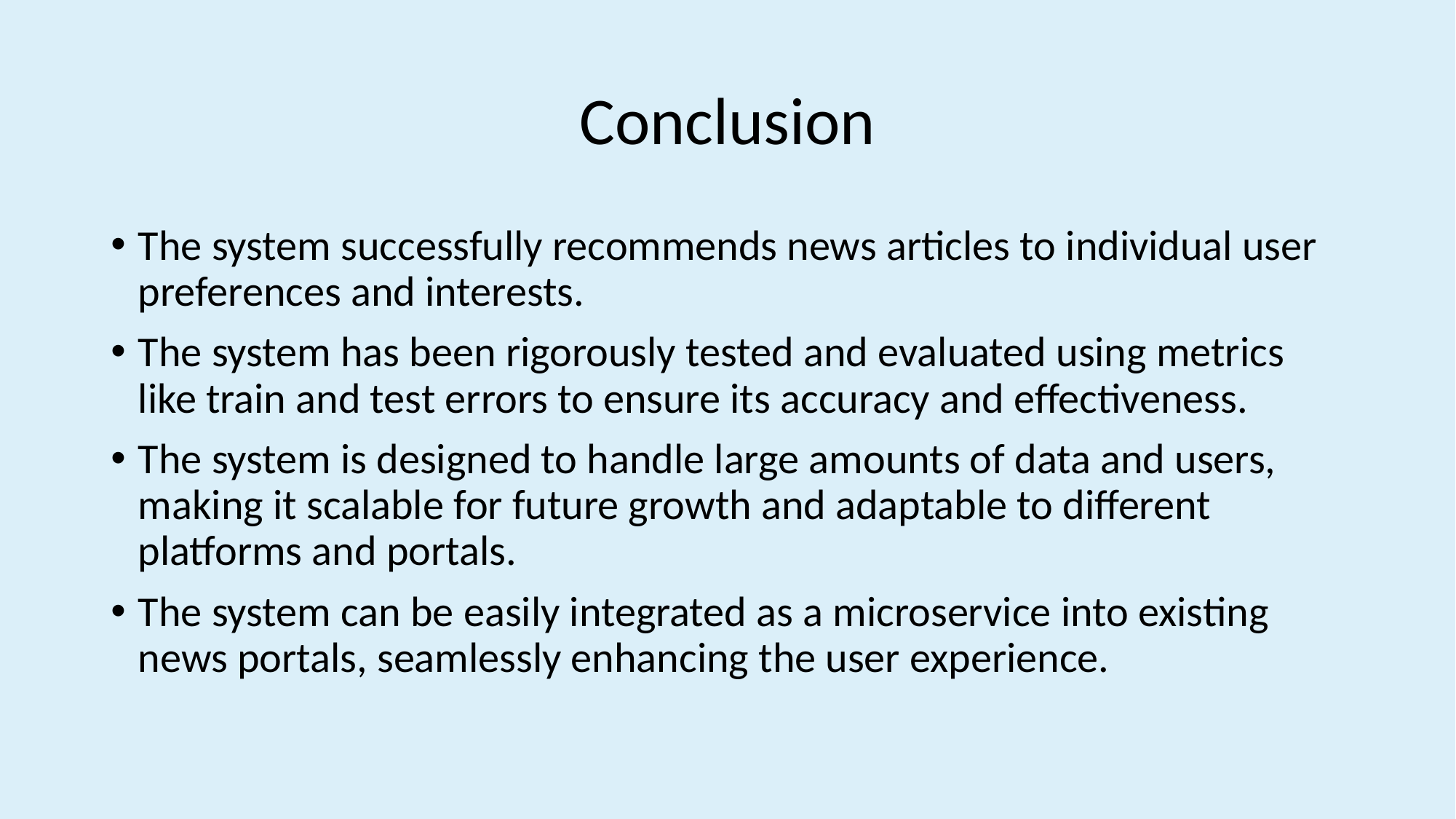

# Conclusion
The system successfully recommends news articles to individual user preferences and interests.
The system has been rigorously tested and evaluated using metrics like train and test errors to ensure its accuracy and effectiveness.
The system is designed to handle large amounts of data and users, making it scalable for future growth and adaptable to different platforms and portals.
The system can be easily integrated as a microservice into existing news portals, seamlessly enhancing the user experience.